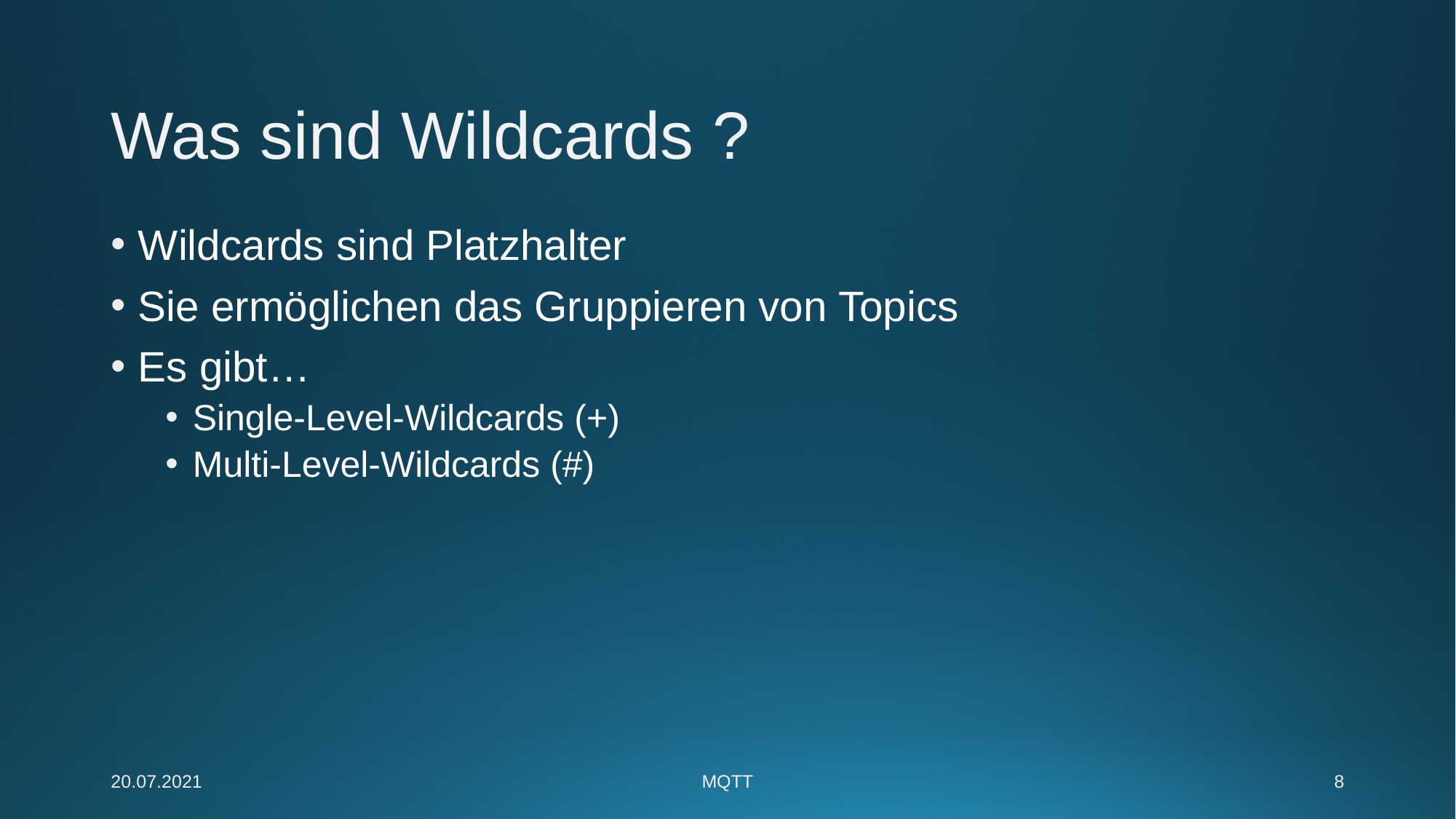

# Was sind Wildcards ?
Wildcards sind Platzhalter
Sie ermöglichen das Gruppieren von Topics
Es gibt…
Single-Level-Wildcards (+)
Multi-Level-Wildcards (#)
20.07.2021
MQTT
8